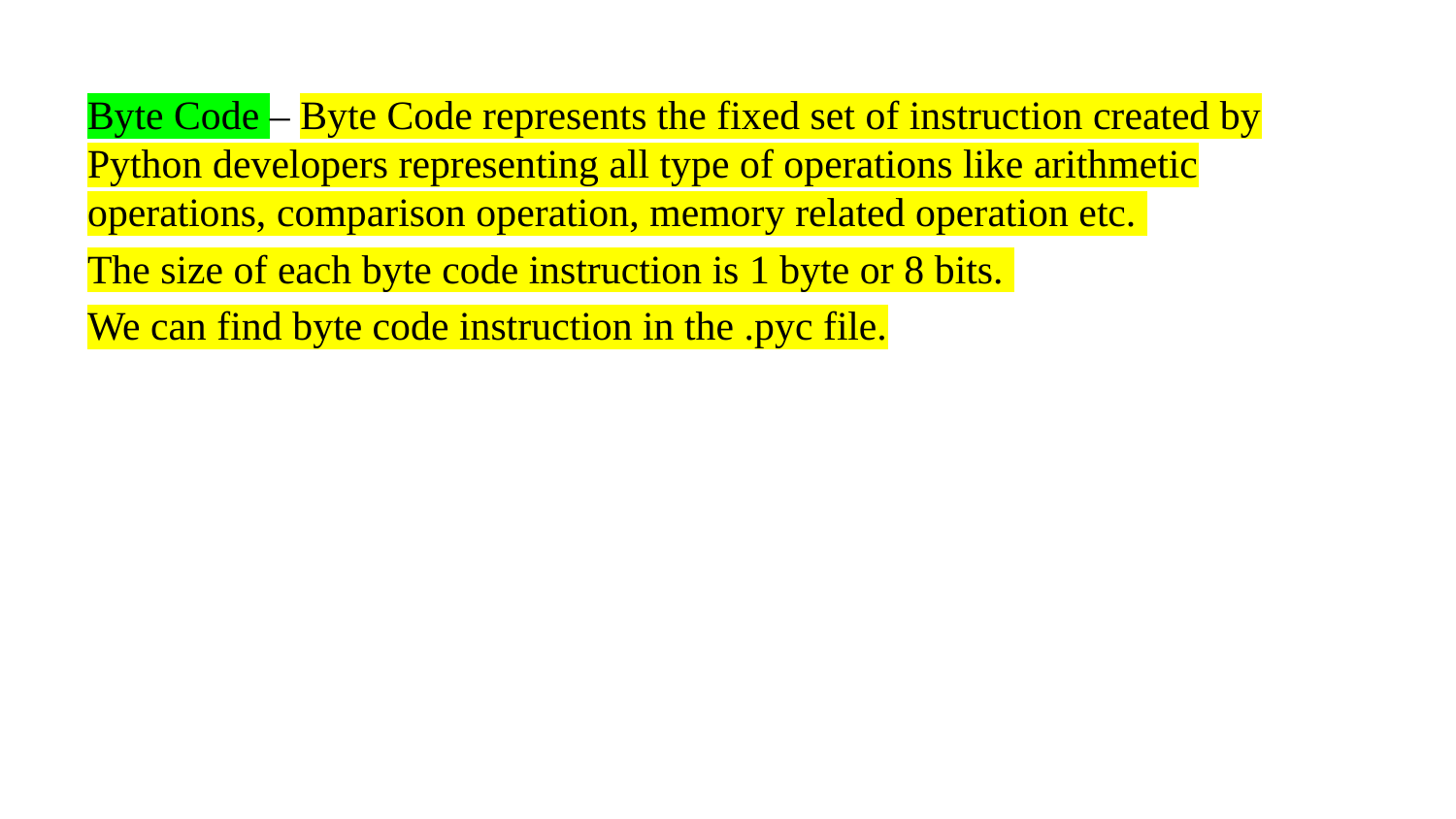

Byte Code – Byte Code represents the fixed set of instruction created by Python developers representing all type of operations like arithmetic operations, comparison operation, memory related operation etc.
The size of each byte code instruction is 1 byte or 8 bits.
We can find byte code instruction in the .pyc file.